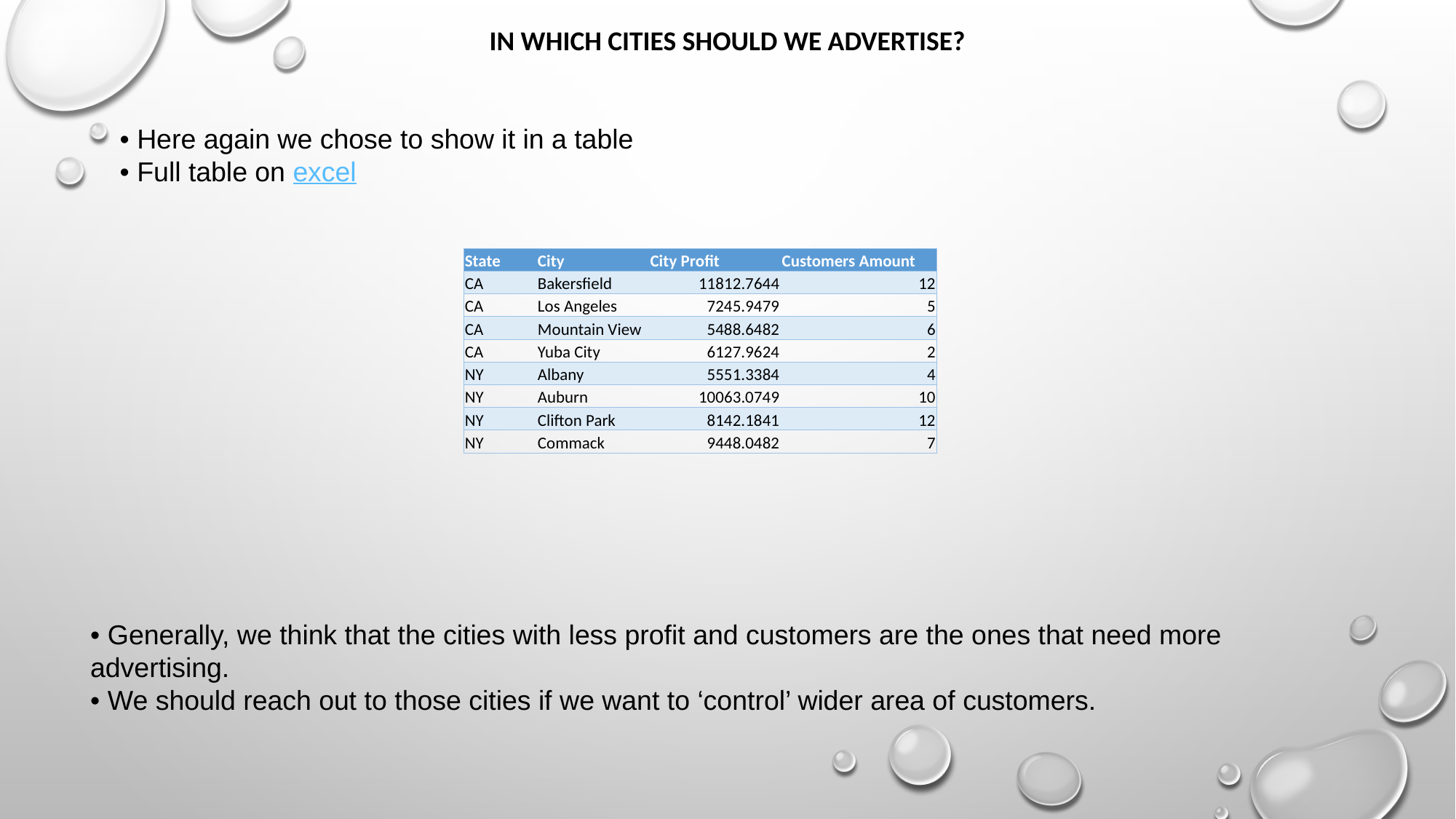

# IN WHICH CITIES SHOULD WE ADVERTISE?
• Here again we chose to show it in a table
• Full table on excel
| State | City | City Profit | Customers Amount |
| --- | --- | --- | --- |
| CA | Bakersfield | 11812.7644 | 12 |
| CA | Los Angeles | 7245.9479 | 5 |
| CA | Mountain View | 5488.6482 | 6 |
| CA | Yuba City | 6127.9624 | 2 |
| NY | Albany | 5551.3384 | 4 |
| NY | Auburn | 10063.0749 | 10 |
| NY | Clifton Park | 8142.1841 | 12 |
| NY | Commack | 9448.0482 | 7 |
• Generally, we think that the cities with less profit and customers are the ones that need more advertising.
• We should reach out to those cities if we want to ‘control’ wider area of customers.